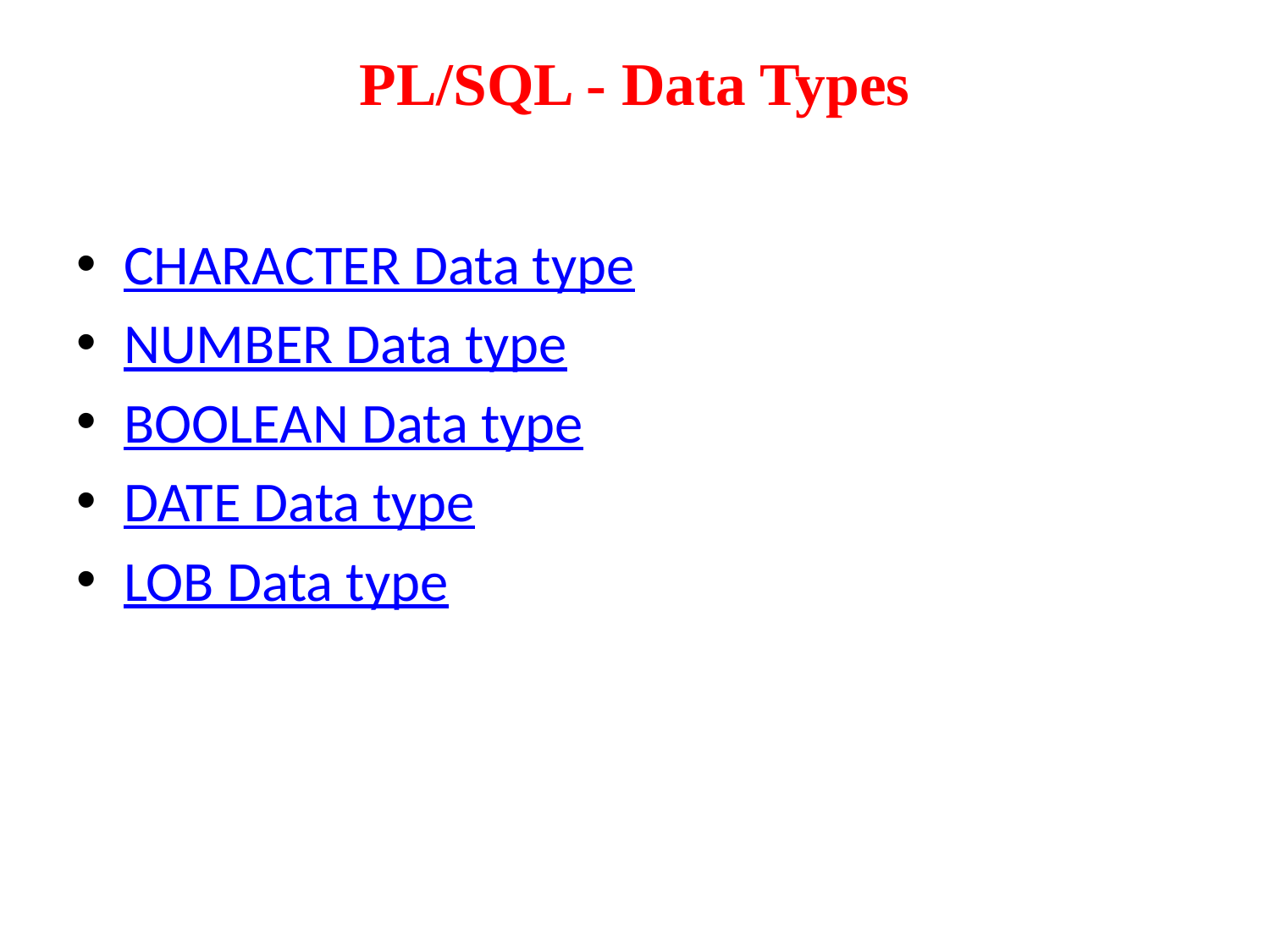

# PL/SQL - Data Types
CHARACTER Data type
NUMBER Data type
BOOLEAN Data type
DATE Data type
LOB Data type